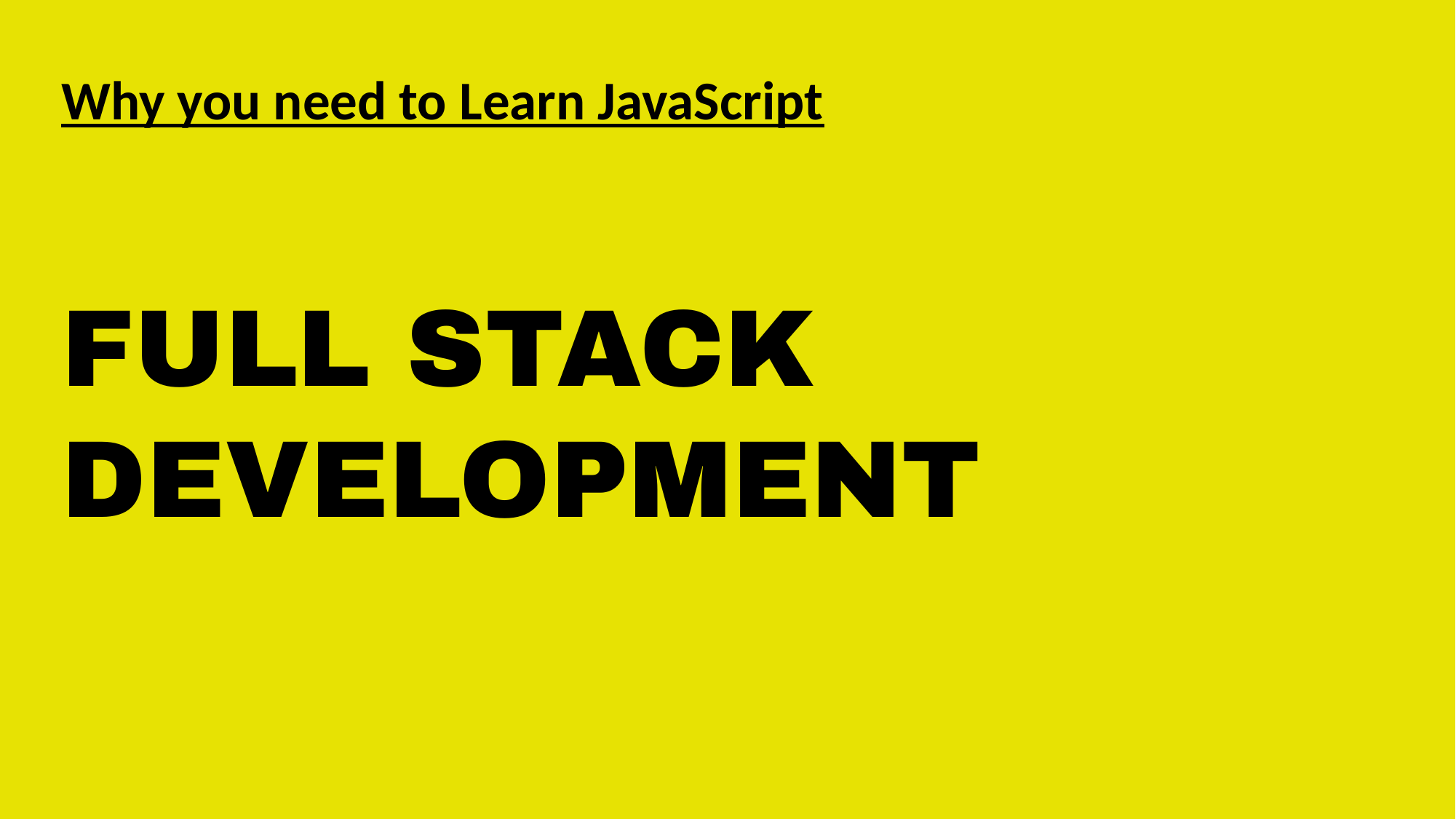

Why you need to Learn JavaScript
FULL STACK DEVELOPMENT